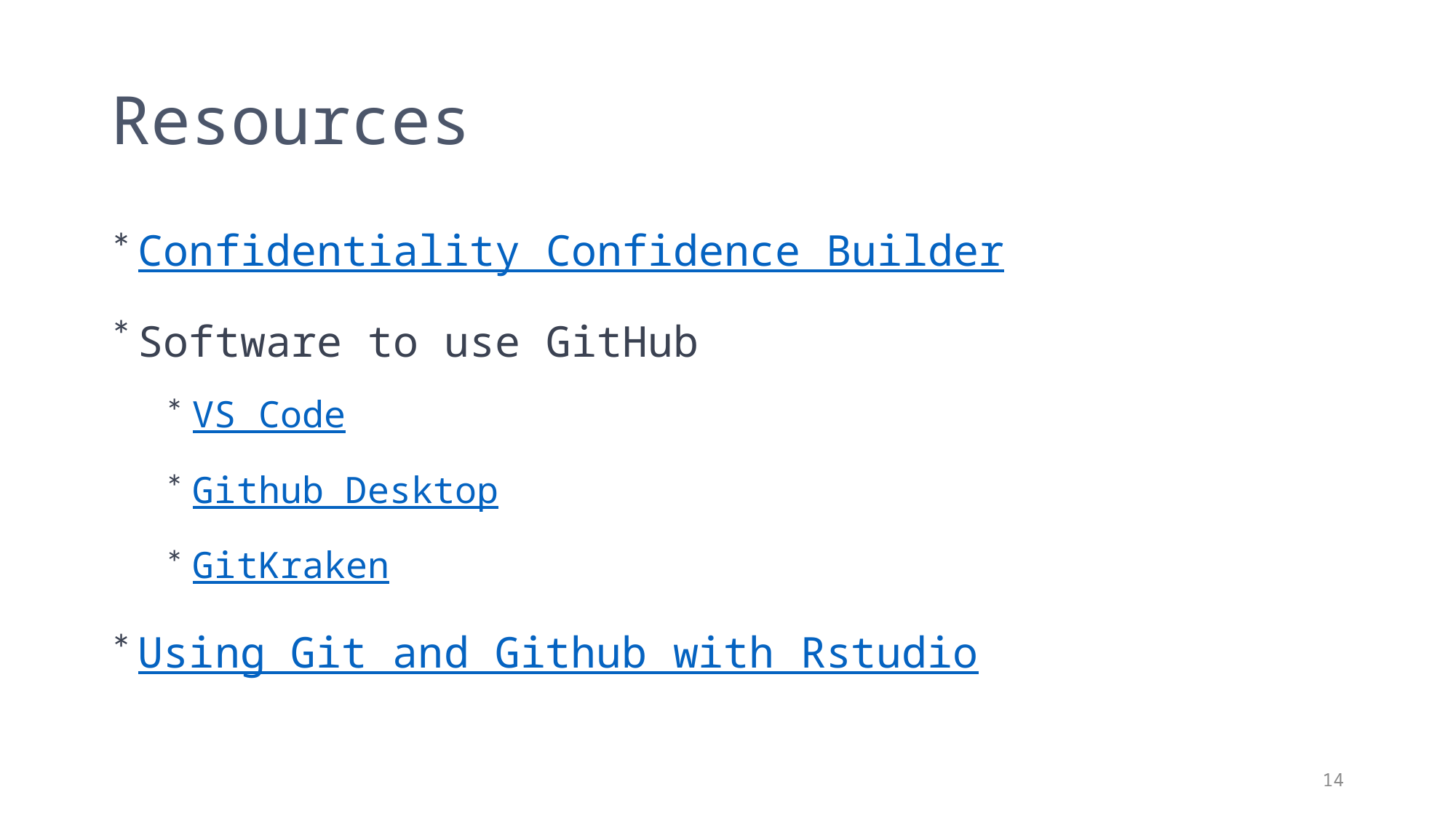

# Resources
Confidentiality Confidence Builder
Software to use GitHub
VS Code
Github Desktop
GitKraken
Using Git and Github with Rstudio

14